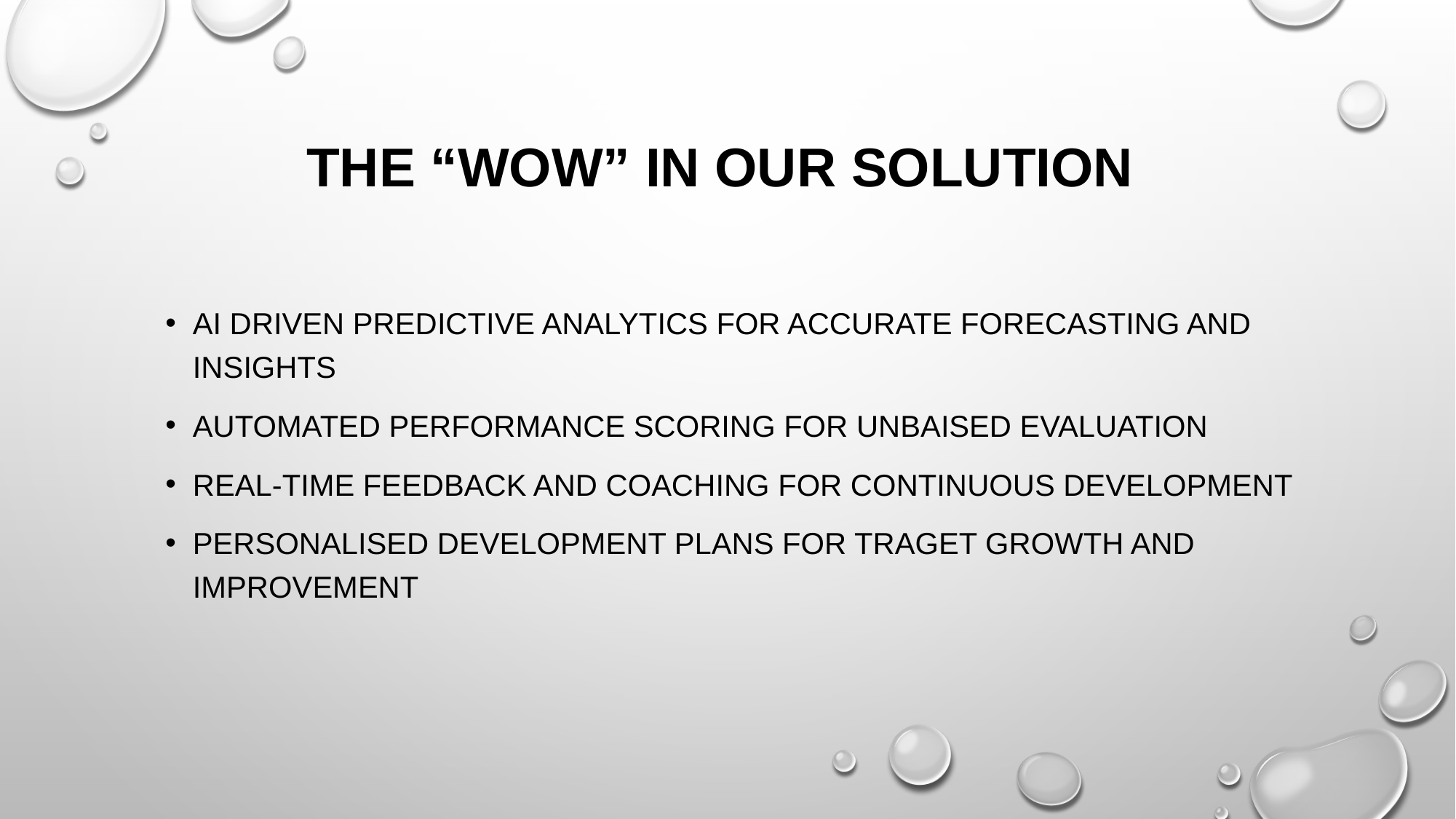

# The “wow” in our solution
Ai driven predictive analytics for accurate forecasting and insights
Automated performance scoring for unbaised evaluation
Real-time feedback and coaching for continuous development
Personalised development plans for traget growth and improvement